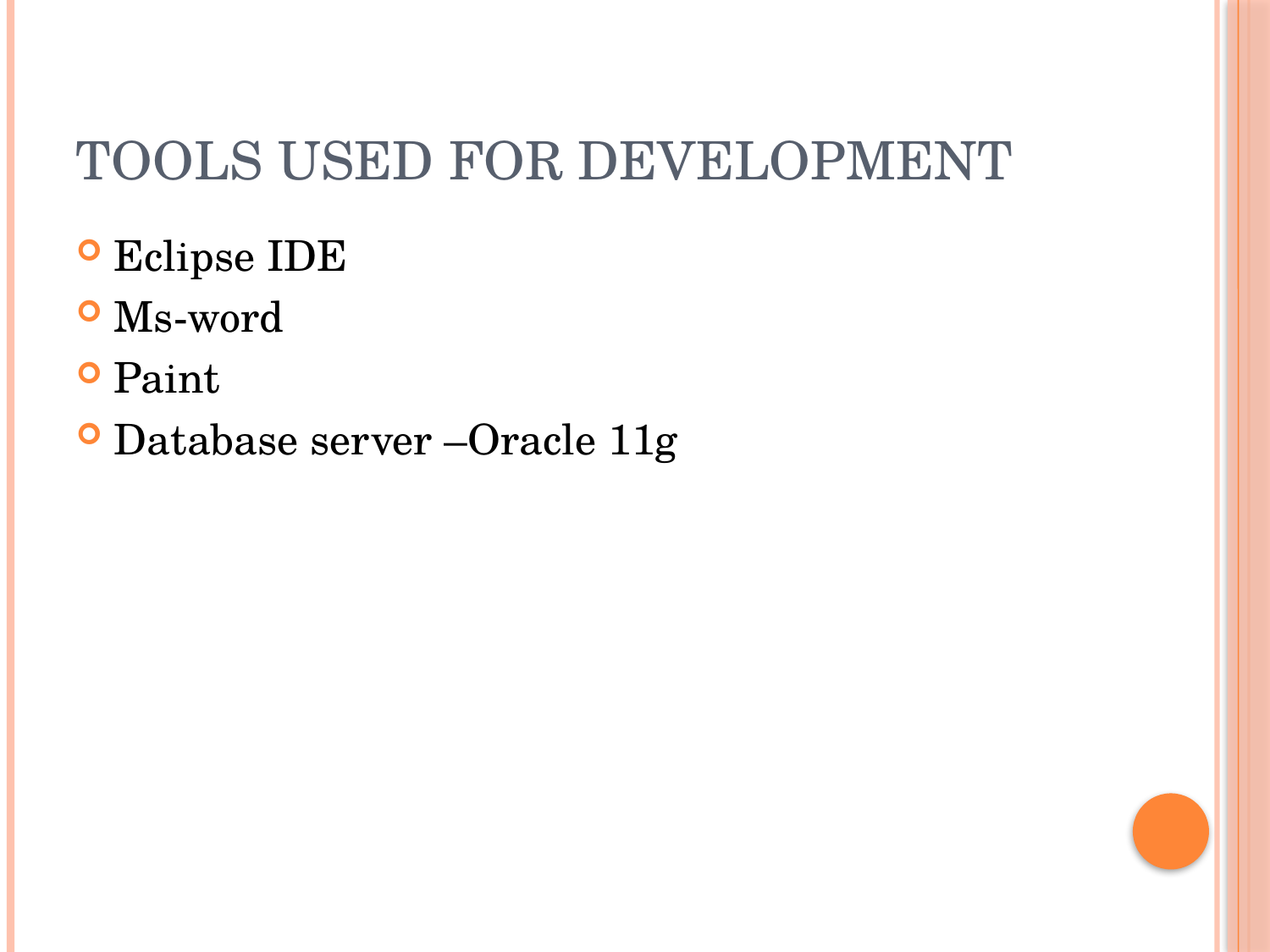

# Tools used for development
Eclipse IDE
Ms-word
Paint
Database server –Oracle 11g